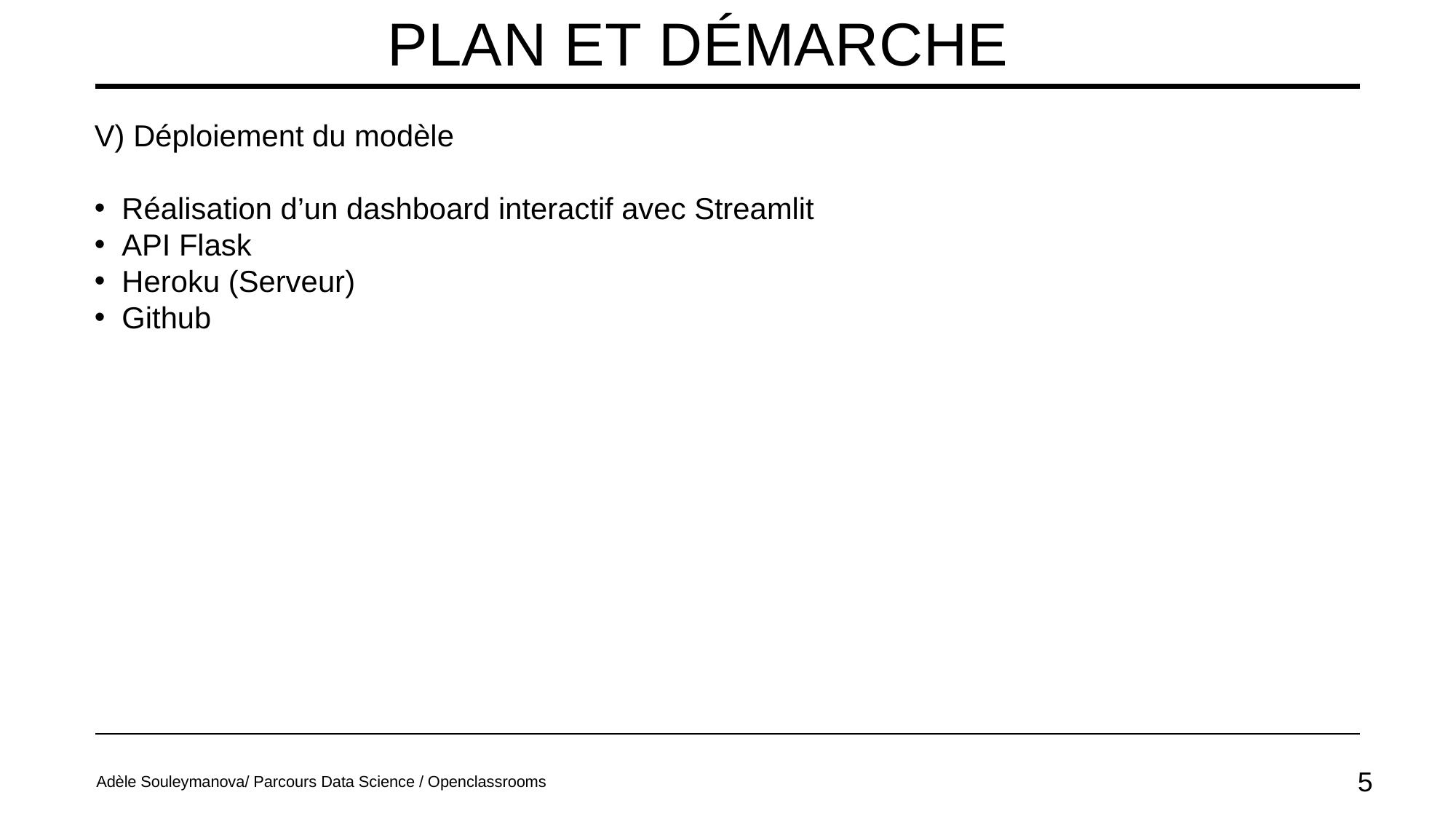

# Plan et démarche
V) Déploiement du modèle

Réalisation d’un dashboard interactif avec Streamlit
API Flask
Heroku (Serveur)
Github

Adèle Souleymanova/ Parcours Data Science / Openclassrooms
5